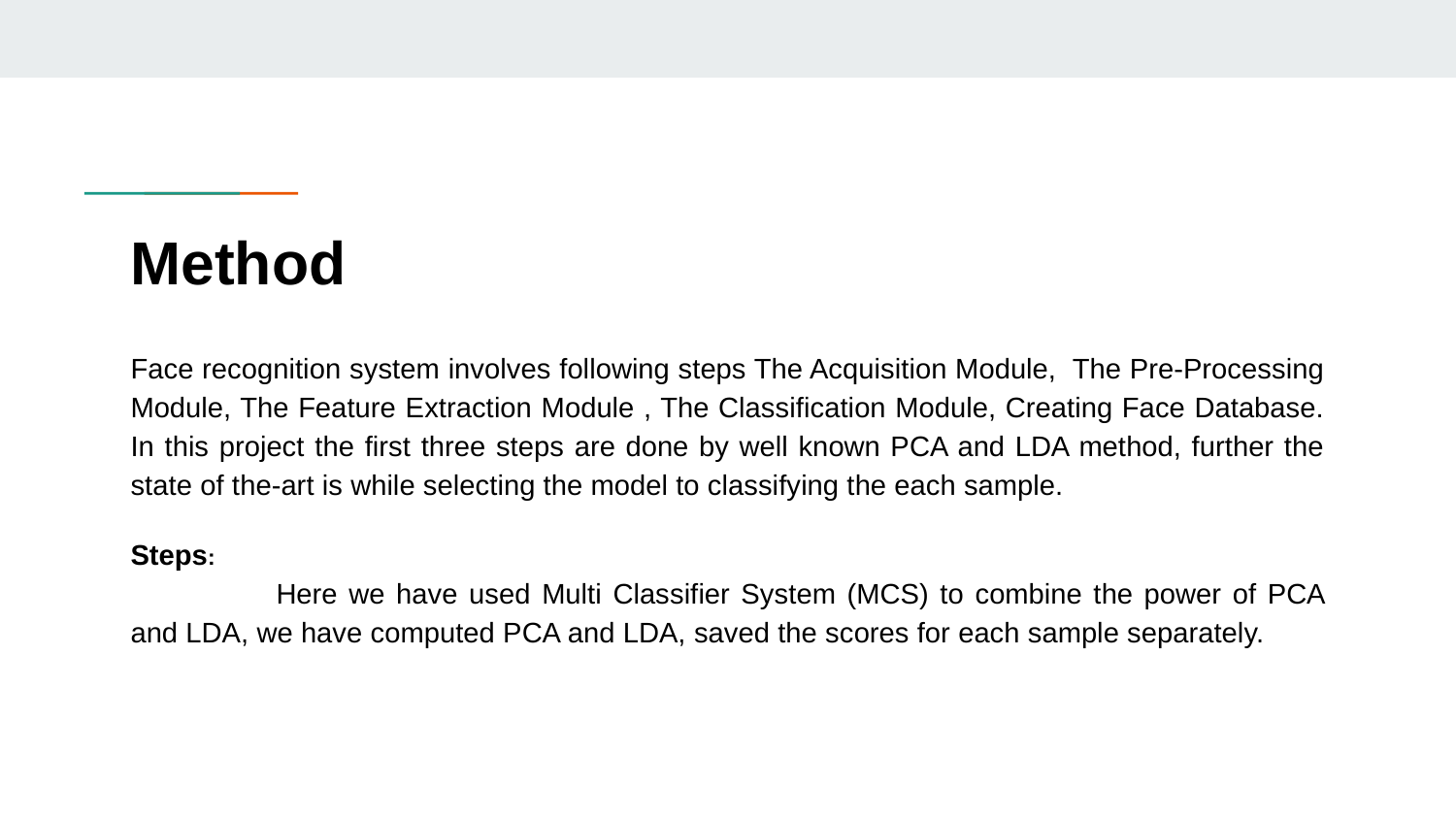

# Method
Face recognition system involves following steps The Acquisition Module,  The Pre-Processing Module, The Feature Extraction Module , The Classification Module, Creating Face Database. In this project the first three steps are done by well known PCA and LDA method, further the state of the-art is while selecting the model to classifying the each sample.

Steps:
	Here we have used Multi Classifier System (MCS) to combine the power of PCA and LDA, we have computed PCA and LDA, saved the scores for each sample separately.